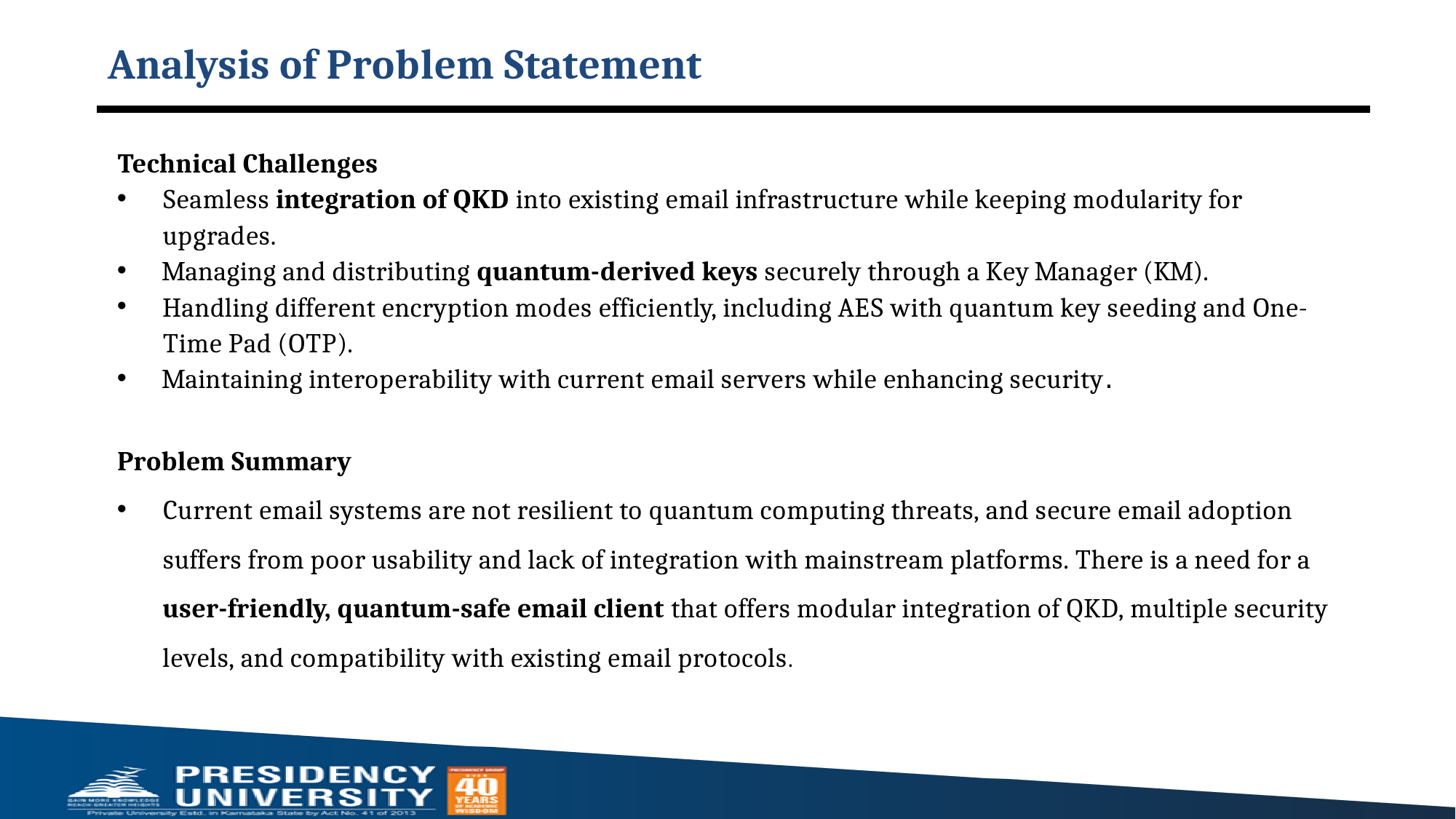

# Analysis of Problem Statement
Technical Challenges
Seamless integration of QKD into existing email infrastructure while keeping modularity for upgrades.
Managing and distributing quantum-derived keys securely through a Key Manager (KM).
Handling different encryption modes efficiently, including AES with quantum key seeding and One-Time Pad (OTP).
Maintaining interoperability with current email servers while enhancing security.

Problem Summary
Current email systems are not resilient to quantum computing threats, and secure email adoption suffers from poor usability and lack of integration with mainstream platforms. There is a need for a user-friendly, quantum-safe email client that offers modular integration of QKD, multiple security levels, and compatibility with existing email protocols.